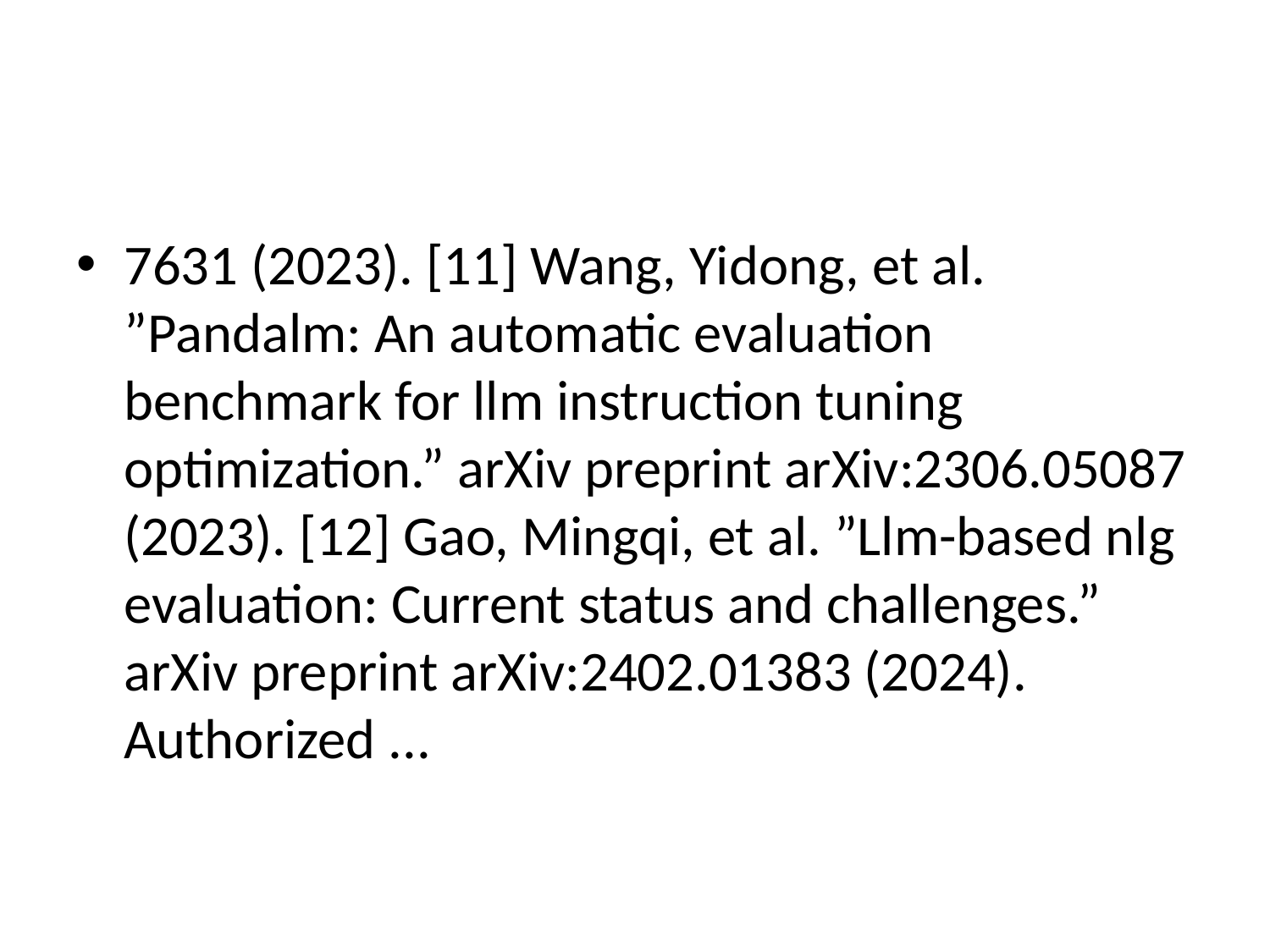

#
7631 (2023). [11] Wang, Yidong, et al. ”Pandalm: An automatic evaluation benchmark for llm instruction tuning optimization.” arXiv preprint arXiv:2306.05087 (2023). [12] Gao, Mingqi, et al. ”Llm-based nlg evaluation: Current status and challenges.” arXiv preprint arXiv:2402.01383 (2024). Authorized ...